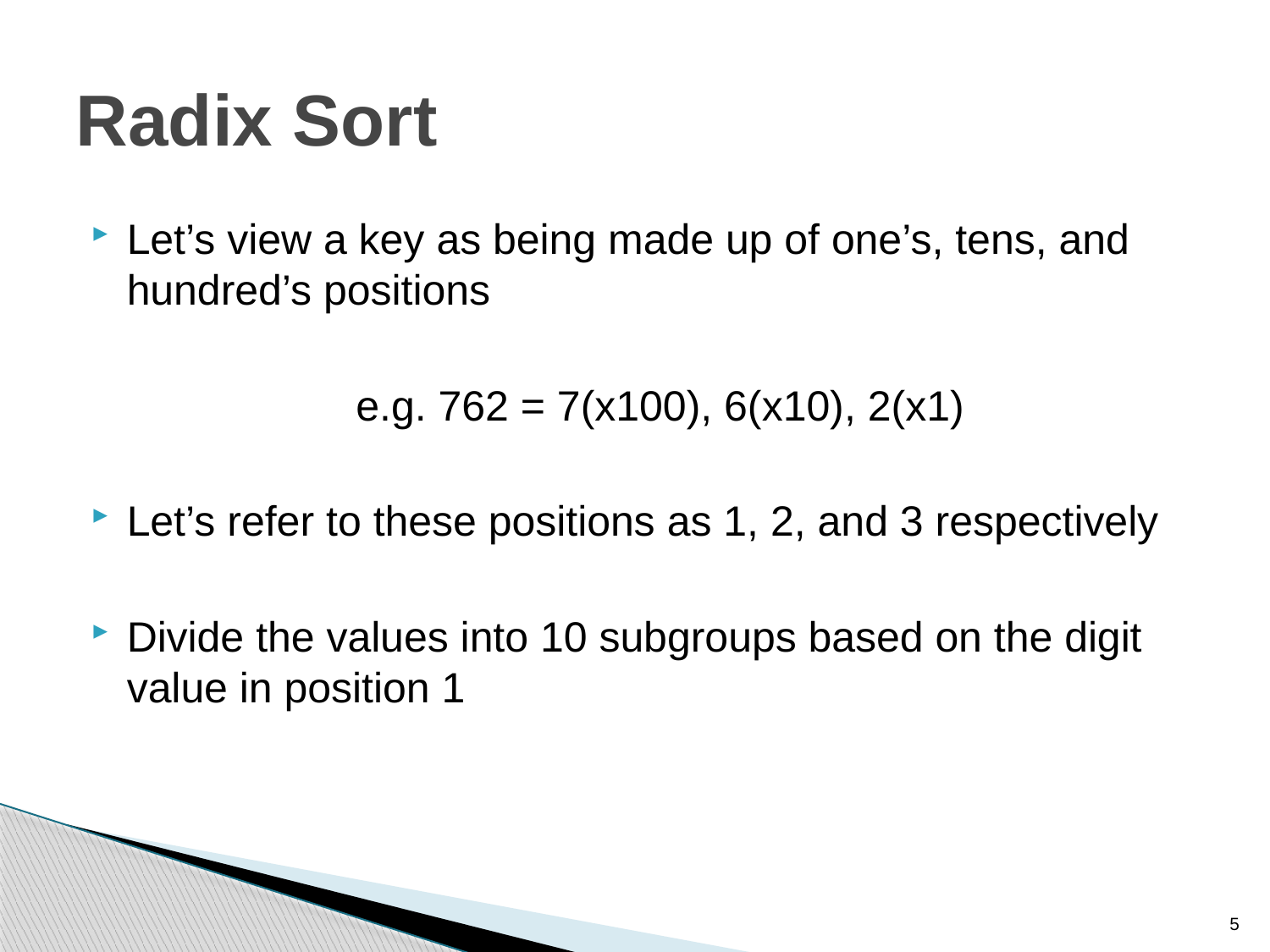

# Radix Sort
Let’s view a key as being made up of one’s, tens, and hundred’s positions

	e.g. 762 = 7(x100), 6(x10), 2(x1)

Let’s refer to these positions as 1, 2, and 3 respectively

Divide the values into 10 subgroups based on the digit value in position 1
5